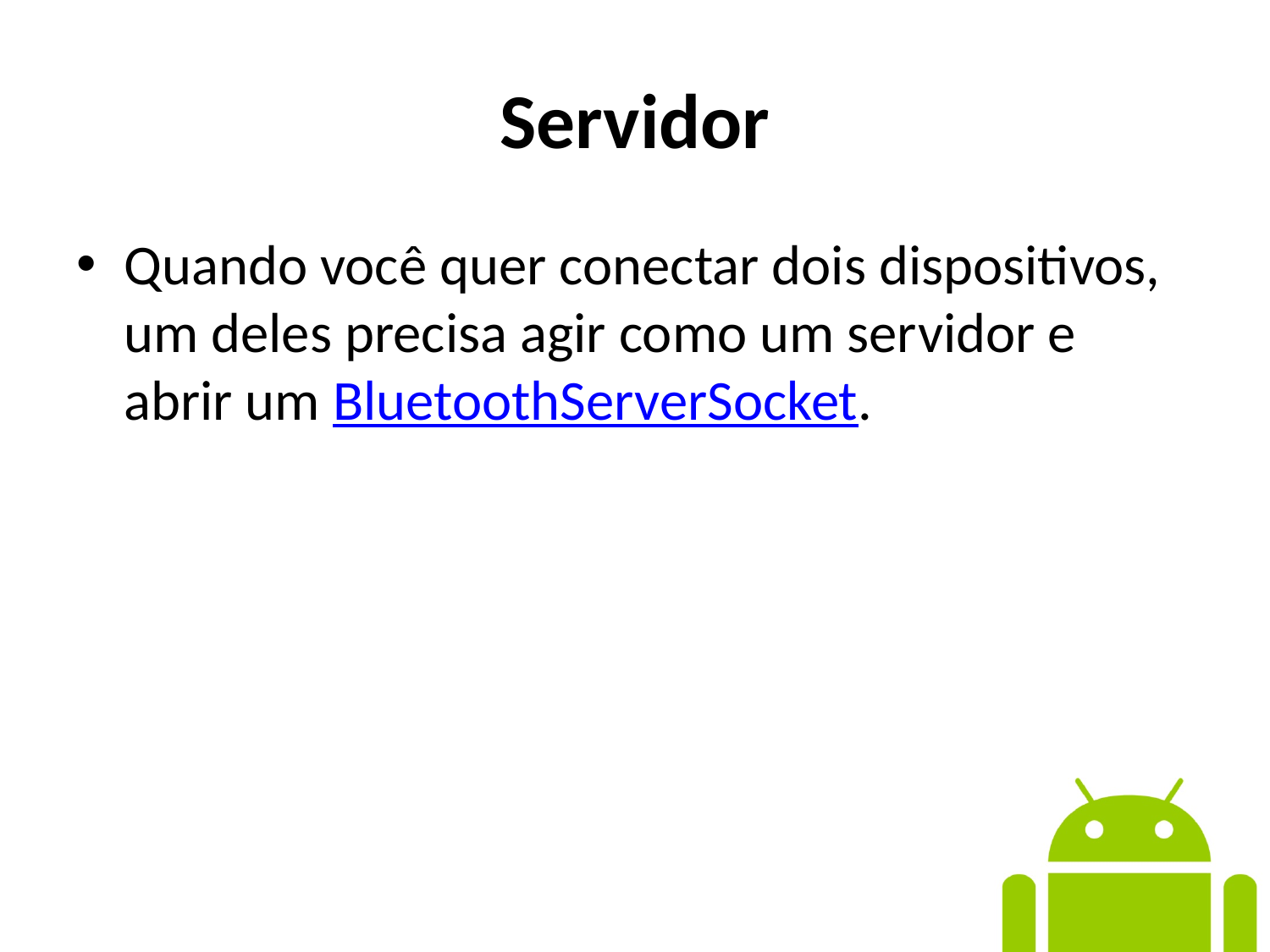

# Servidor
Quando você quer conectar dois dispositivos, um deles precisa agir como um servidor e abrir um BluetoothServerSocket.